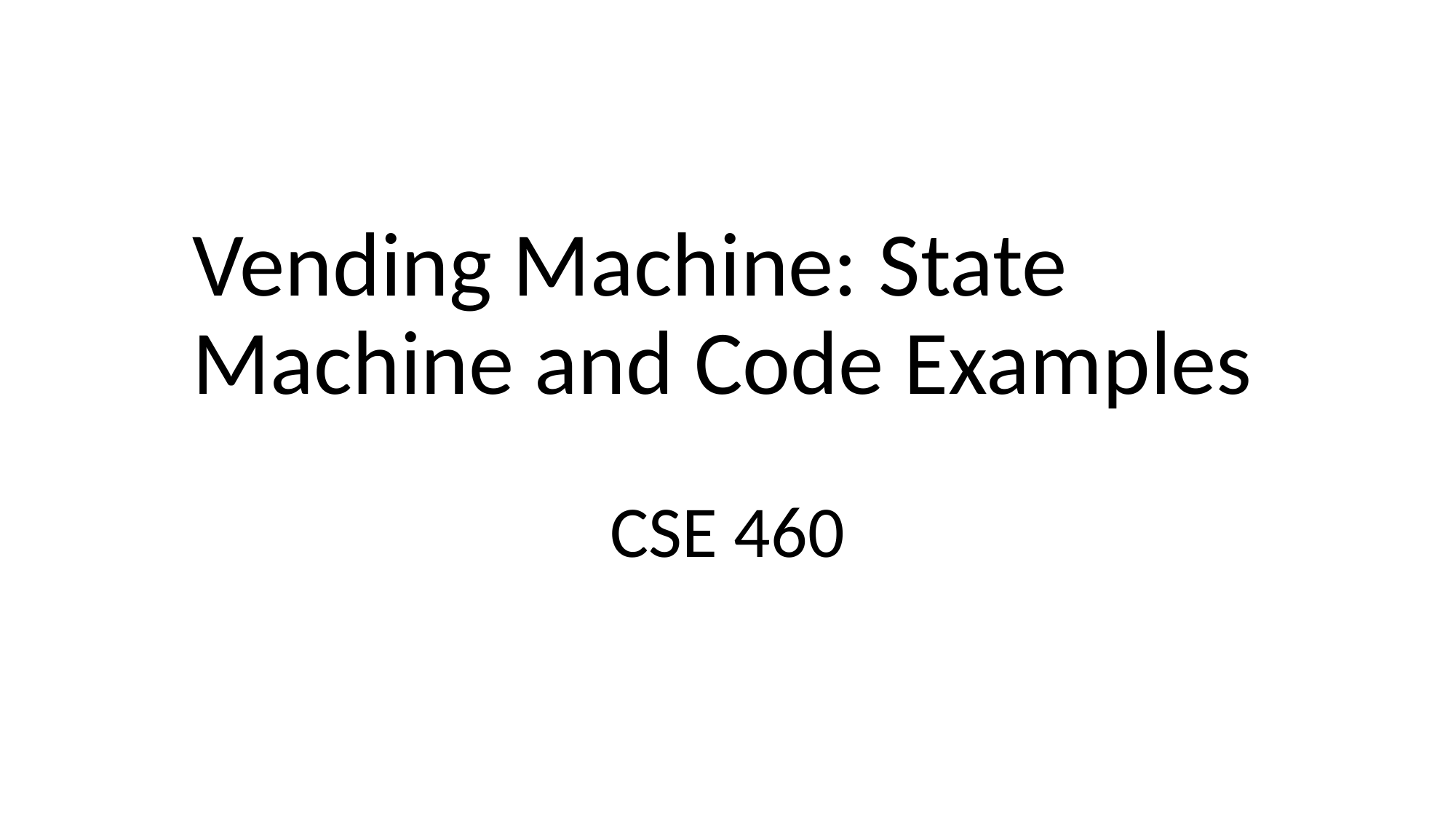

# Vending Machine: State Machine and Code Examples

CSE 460